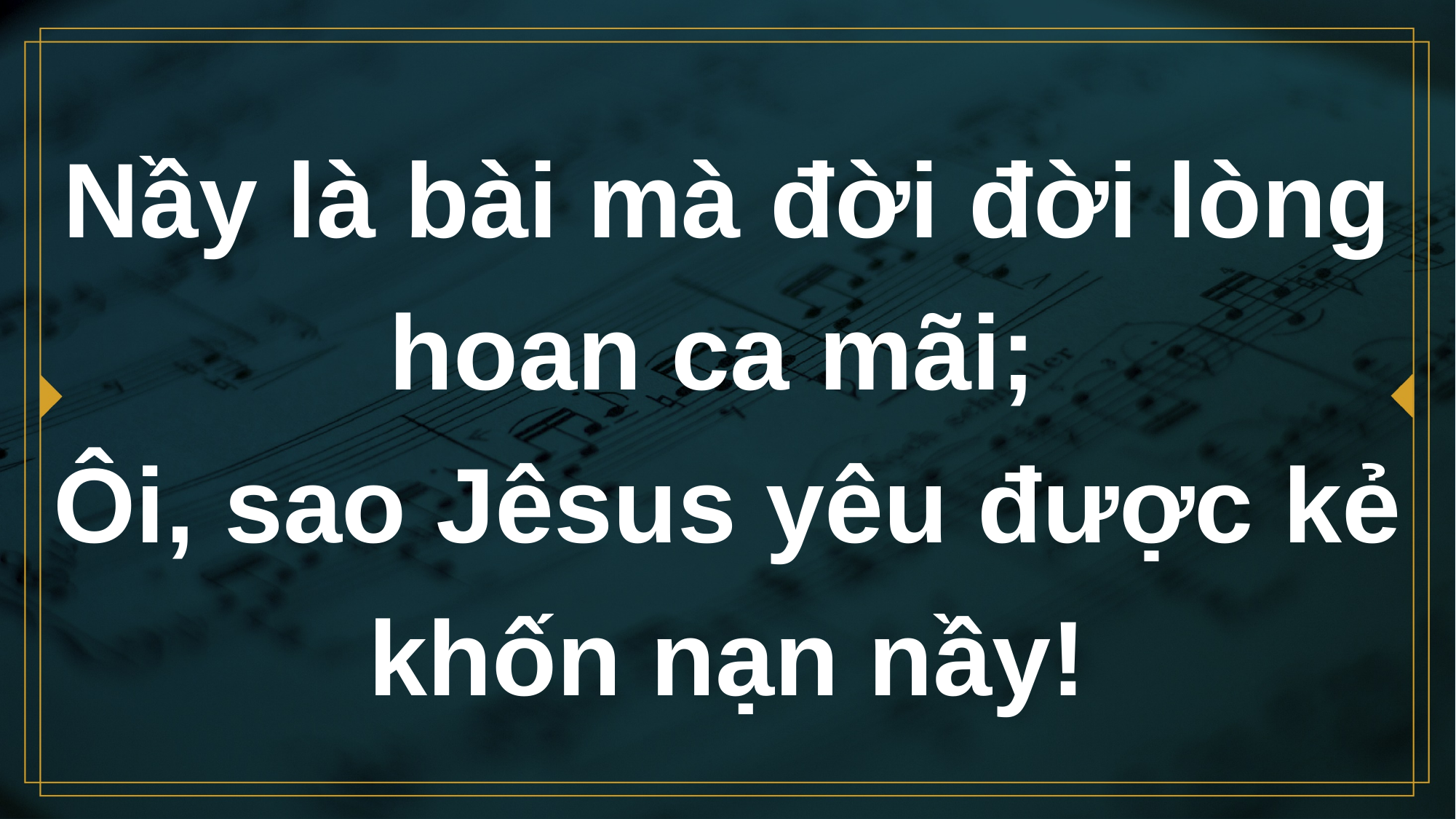

# Nầy là bài mà đời đời lòng hoan ca mãi; Ôi, sao Jêsus yêu được kẻ khốn nạn nầy!